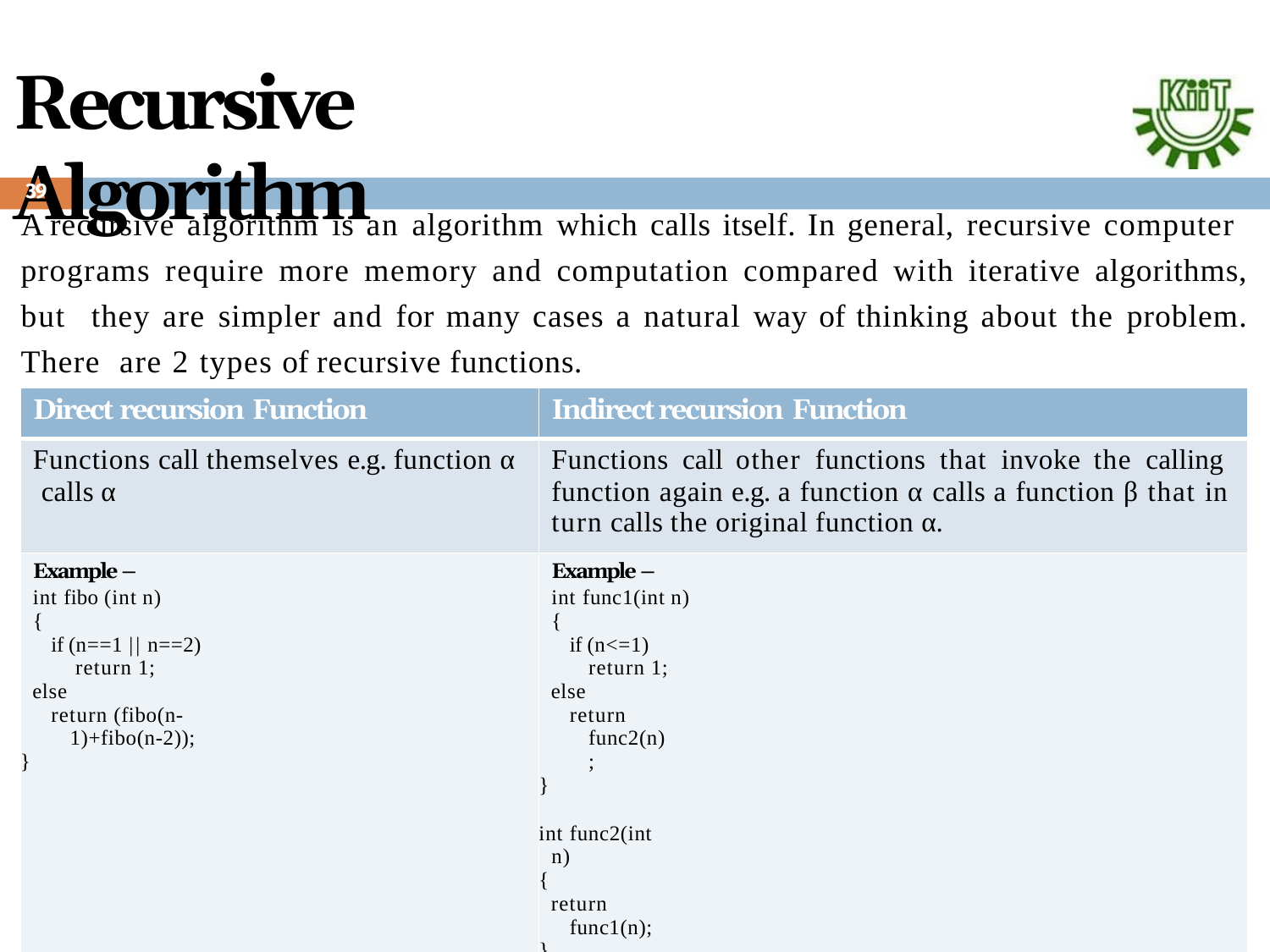

# Recursive Algorithm

39
A recursive algorithm is an algorithm which calls itself. In general, recursive computer  programs require more memory and computation compared with iterative algorithms, but  they are simpler and for many cases a natural way of thinking about the problem. There  are 2 types of recursive functions.
| Direct recursion Function | Indirect recursion Function |
| --- | --- |
| Functions call themselves e.g. function α calls α | Functions call other functions that invoke the calling function again e.g. a function α calls a function β that in turn calls the original function α. |
| Example – int fibo (int n) { if (n==1 || n==2) return 1; else return (fibo(n-1)+fibo(n-2)); } | Example – int func1(int n) { if (n<=1) return 1; else return func2(n); } int func2(int n) { return func1(n); } |

School of Computer Engineering